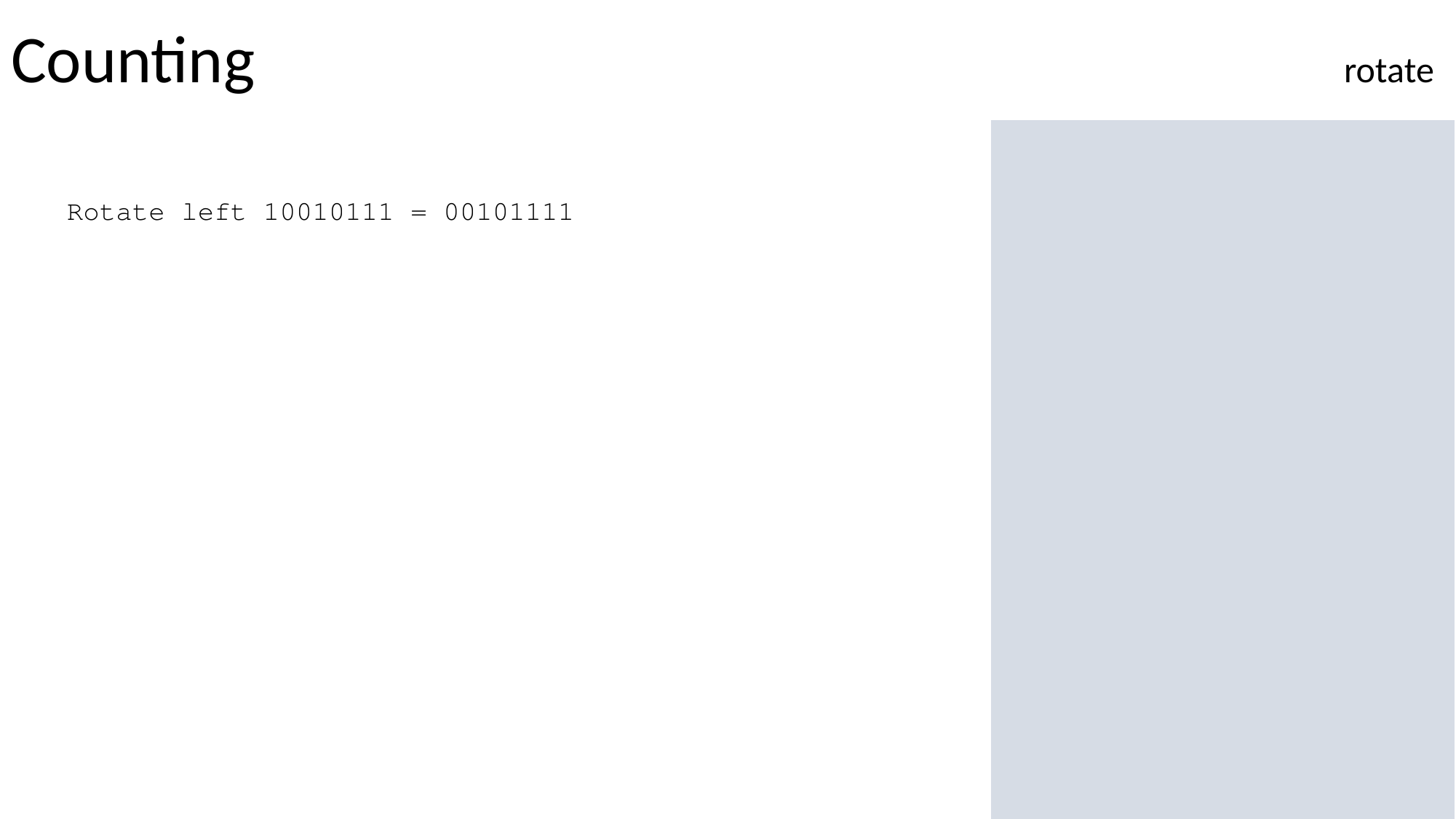

Counting  								                rotate

Rotate left 10010111 = 00101111